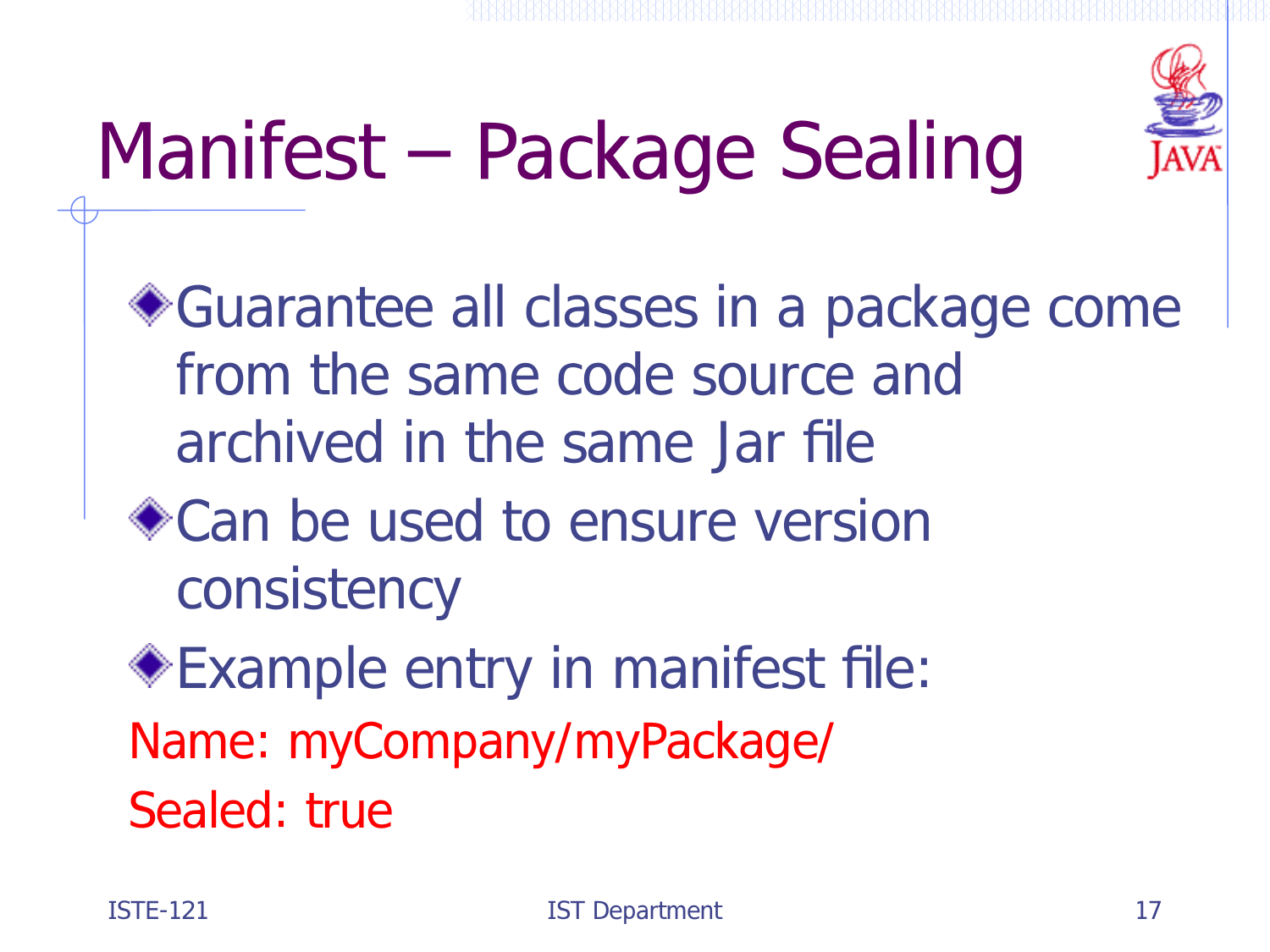

# Manifest – Package Sealing
Guarantee all classes in a package come from the same code source and archived in the same Jar file
Can be used to ensure version consistency
Example entry in manifest file:
Name: myCompany/myPackage/
Sealed: true
ISTE-121
IST Department
17